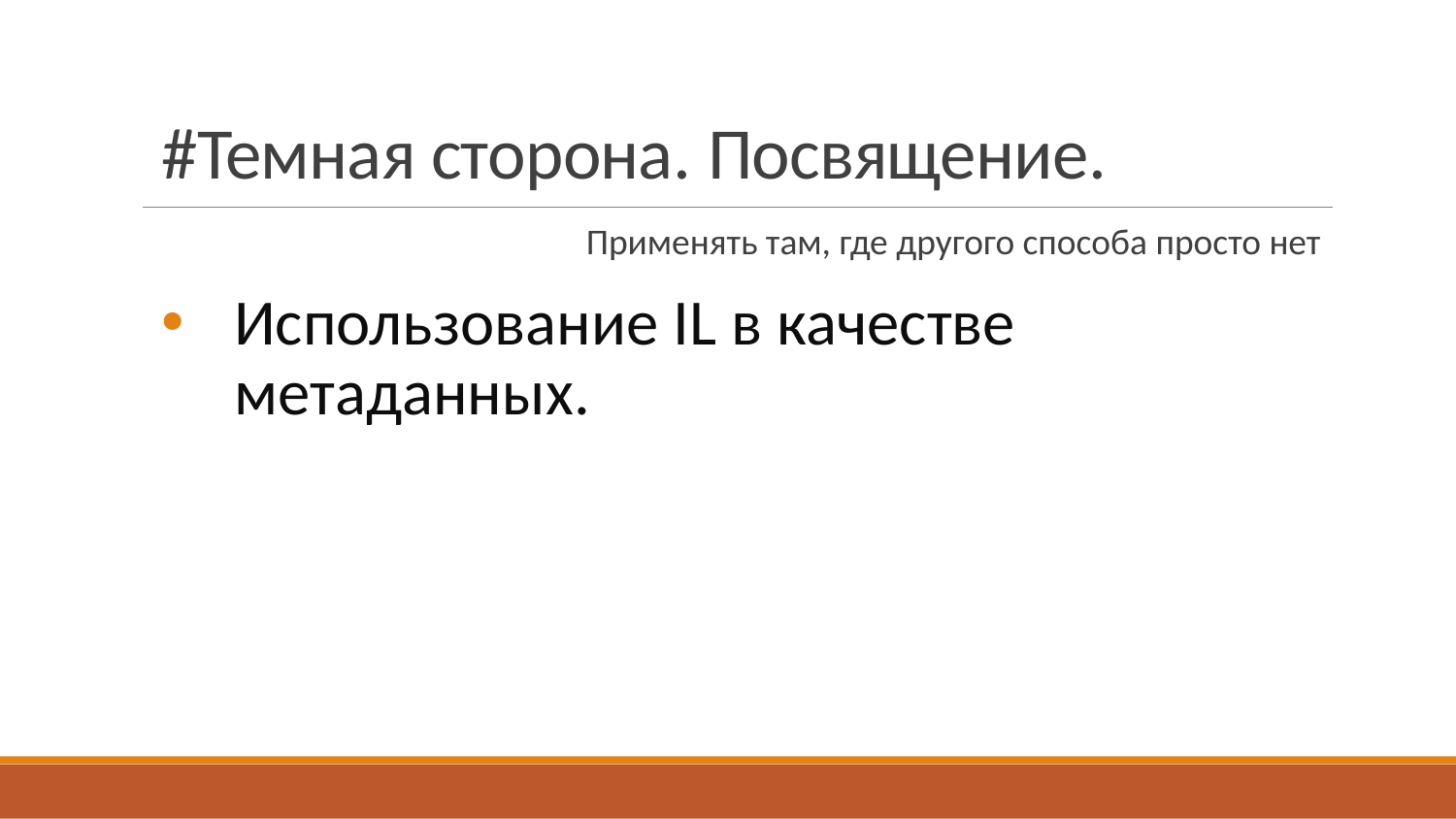

# #Темная сторона. Посвящение.
Применять там, где другого способа просто нет
Использование IL в качестве метаданных.